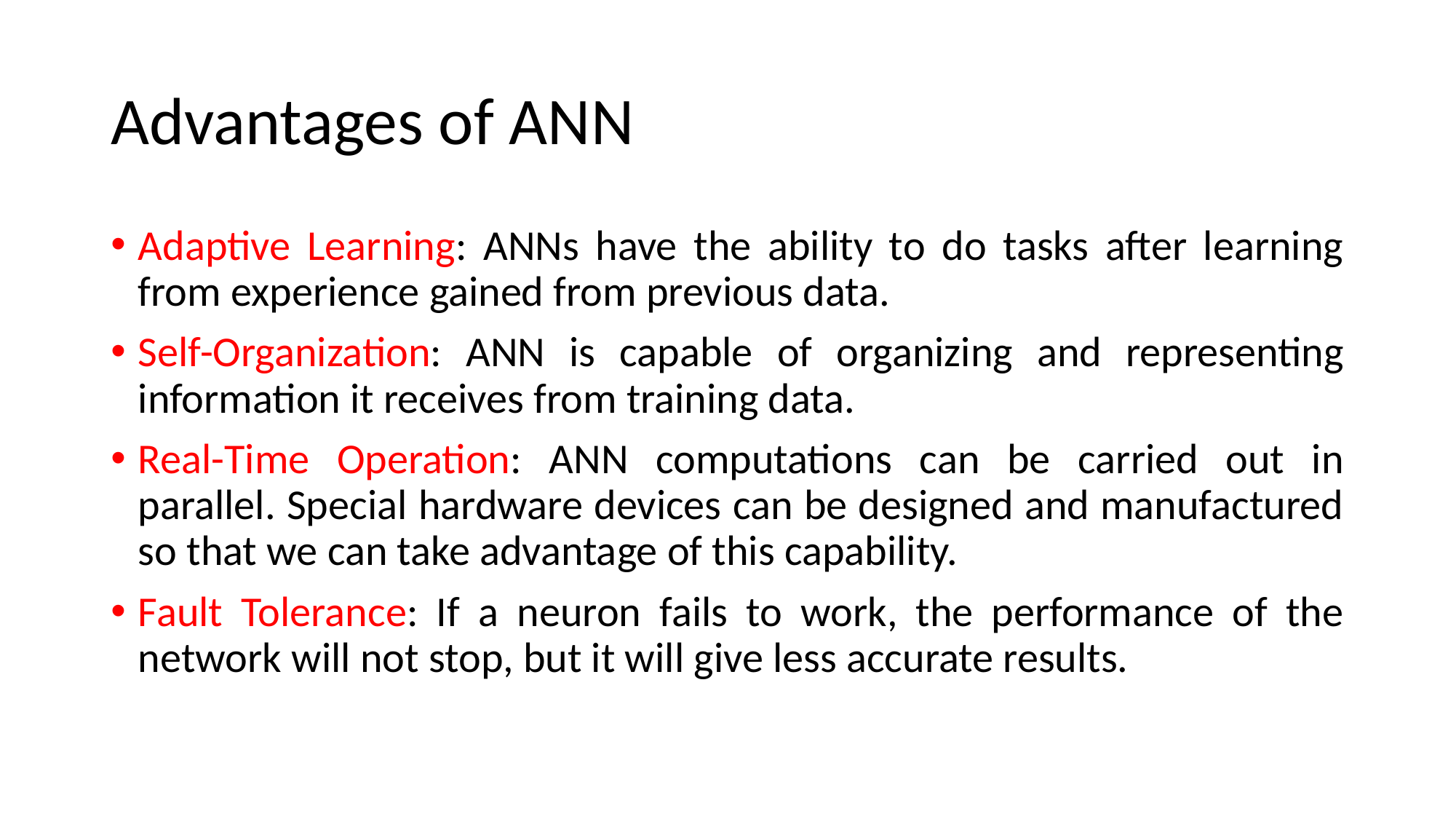

# Advantages of ANN
Adaptive Learning: ANNs have the ability to do tasks after learning from experience gained from previous data.
Self-Organization: ANN is capable of organizing and representing information it receives from training data.
Real-Time Operation: ANN computations can be carried out in parallel. Special hardware devices can be designed and manufactured so that we can take advantage of this capability.
Fault Tolerance: If a neuron fails to work, the performance of the network will not stop, but it will give less accurate results.